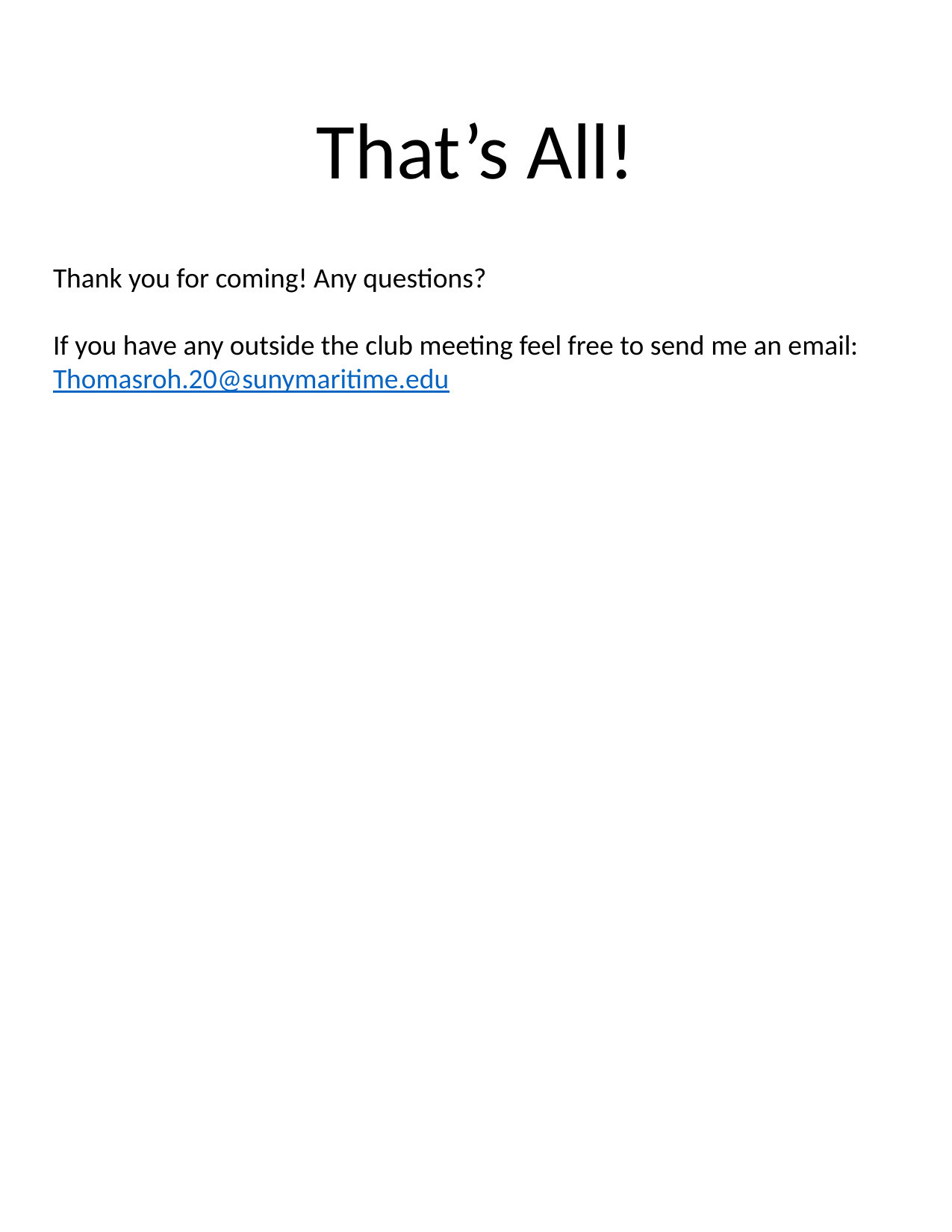

# That’s All!
Thank you for coming! Any questions?

If you have any outside the club meeting feel free to send me an email:
Thomasroh.20@sunymaritime.edu